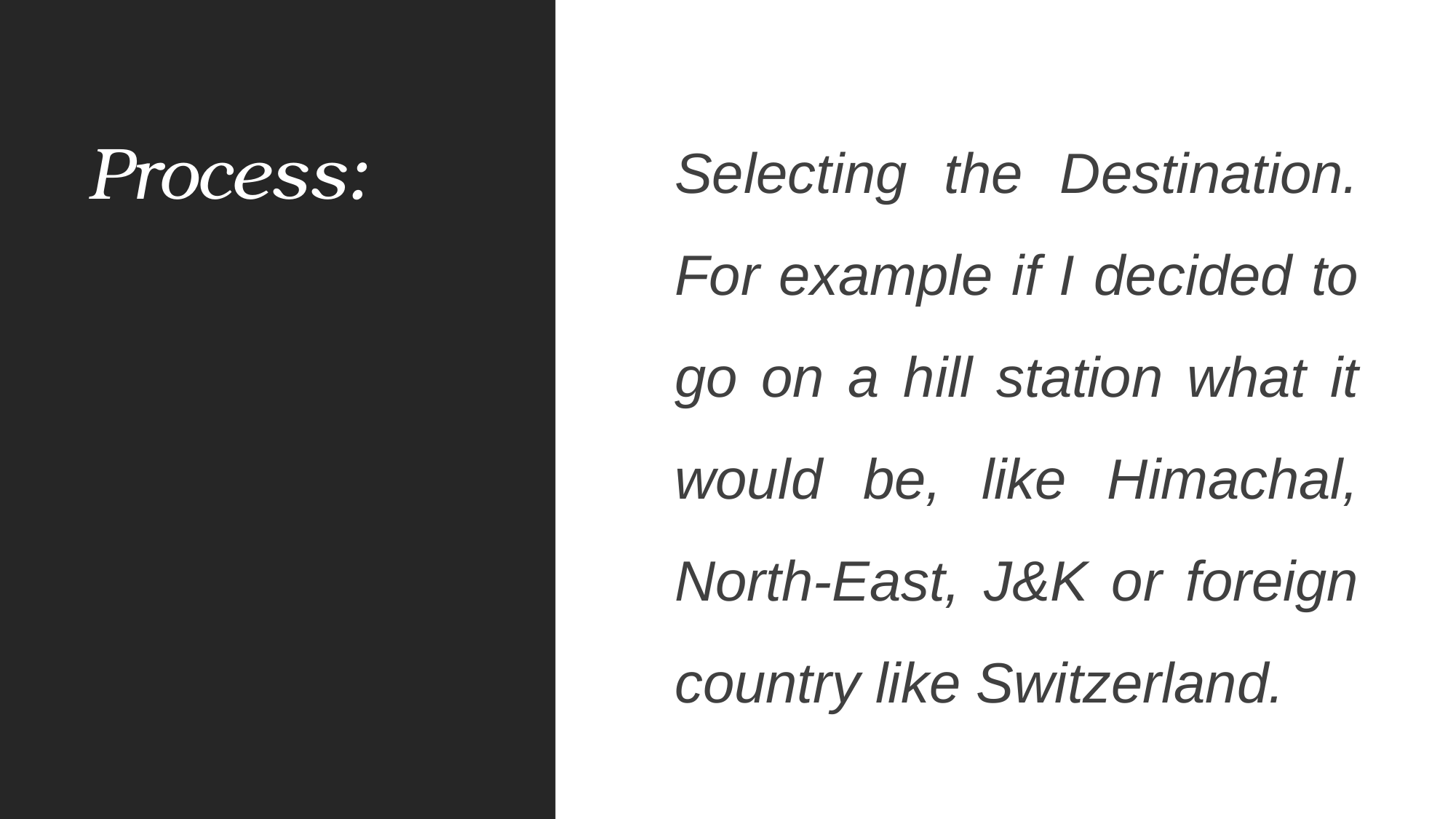

# Process:
Selecting the Destination. For example if I decided to go on a hill station what it would be, like Himachal, North-East, J&K or foreign country like Switzerland.